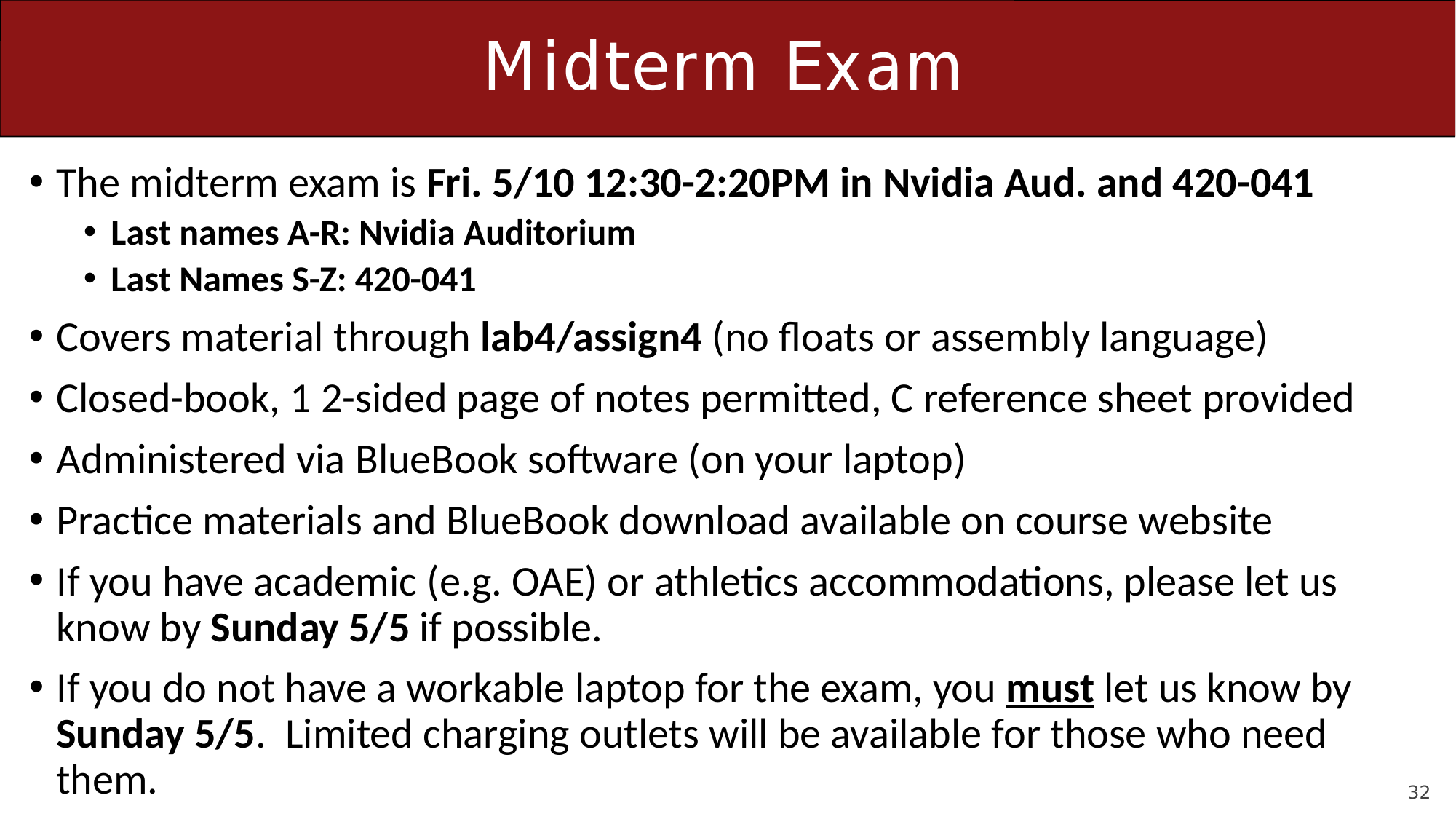

# Midterm Exam
The midterm exam is Fri. 5/10 12:30-2:20PM in Nvidia Aud. and 420-041
Last names A-R: Nvidia Auditorium
Last Names S-Z: 420-041
Covers material through lab4/assign4 (no floats or assembly language)
Closed-book, 1 2-sided page of notes permitted, C reference sheet provided
Administered via BlueBook software (on your laptop)
Practice materials and BlueBook download available on course website
If you have academic (e.g. OAE) or athletics accommodations, please let us know by Sunday 5/5 if possible.
If you do not have a workable laptop for the exam, you must let us know by Sunday 5/5.  Limited charging outlets will be available for those who need them.